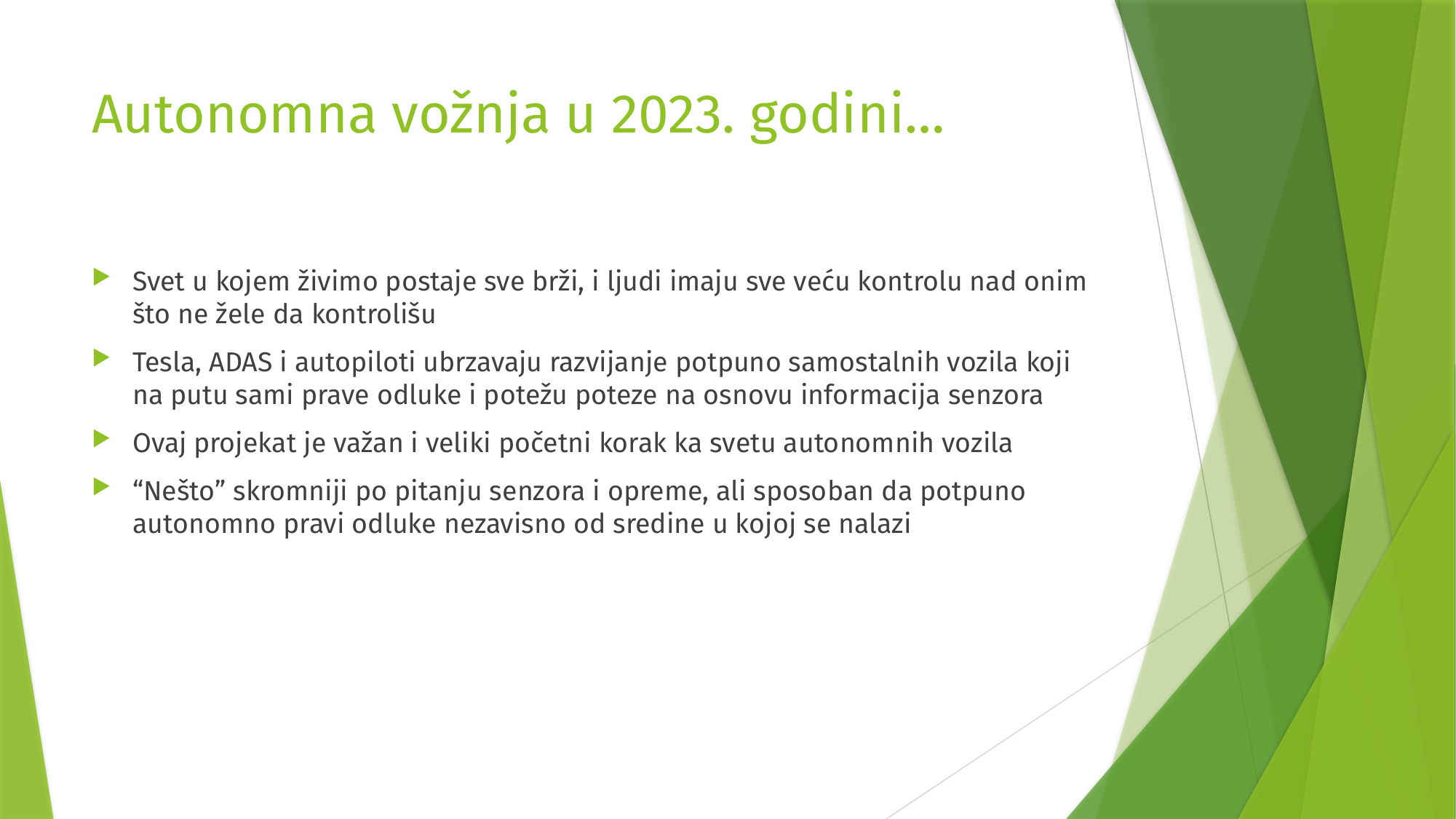

# Autonomna vožnja u 2023. godini…
Svet u kojem živimo postaje sve brži, i ljudi imaju sve veću kontrolu nad onim što ne žele da kontrolišu
Tesla, ADAS i autopiloti ubrzavaju razvijanje potpuno samostalnih vozila koji na putu sami prave odluke i potežu poteze na osnovu informacija senzora
Ovaj projekat je važan i veliki početni korak ka svetu autonomnih vozila
“Nešto” skromniji po pitanju senzora i opreme, ali sposoban da potpuno autonomno pravi odluke nezavisno od sredine u kojoj se nalazi